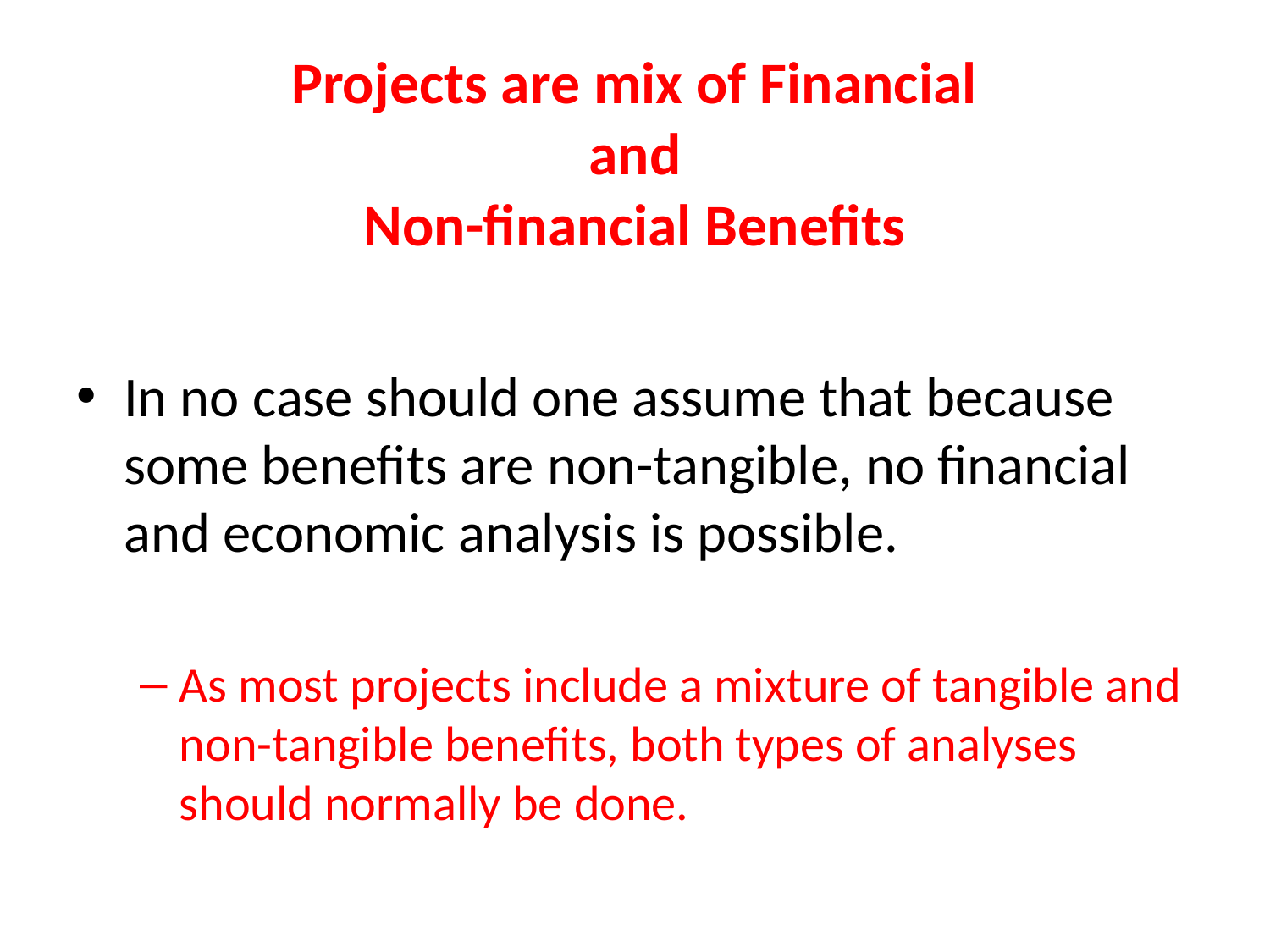

# Projects are mix of Financial and Non-financial Benefits

In no case should one assume that because some benefits are non-tangible, no financial and economic analysis is possible.

As most projects include a mixture of tangible and non-tangible benefits, both types of analyses should normally be done.